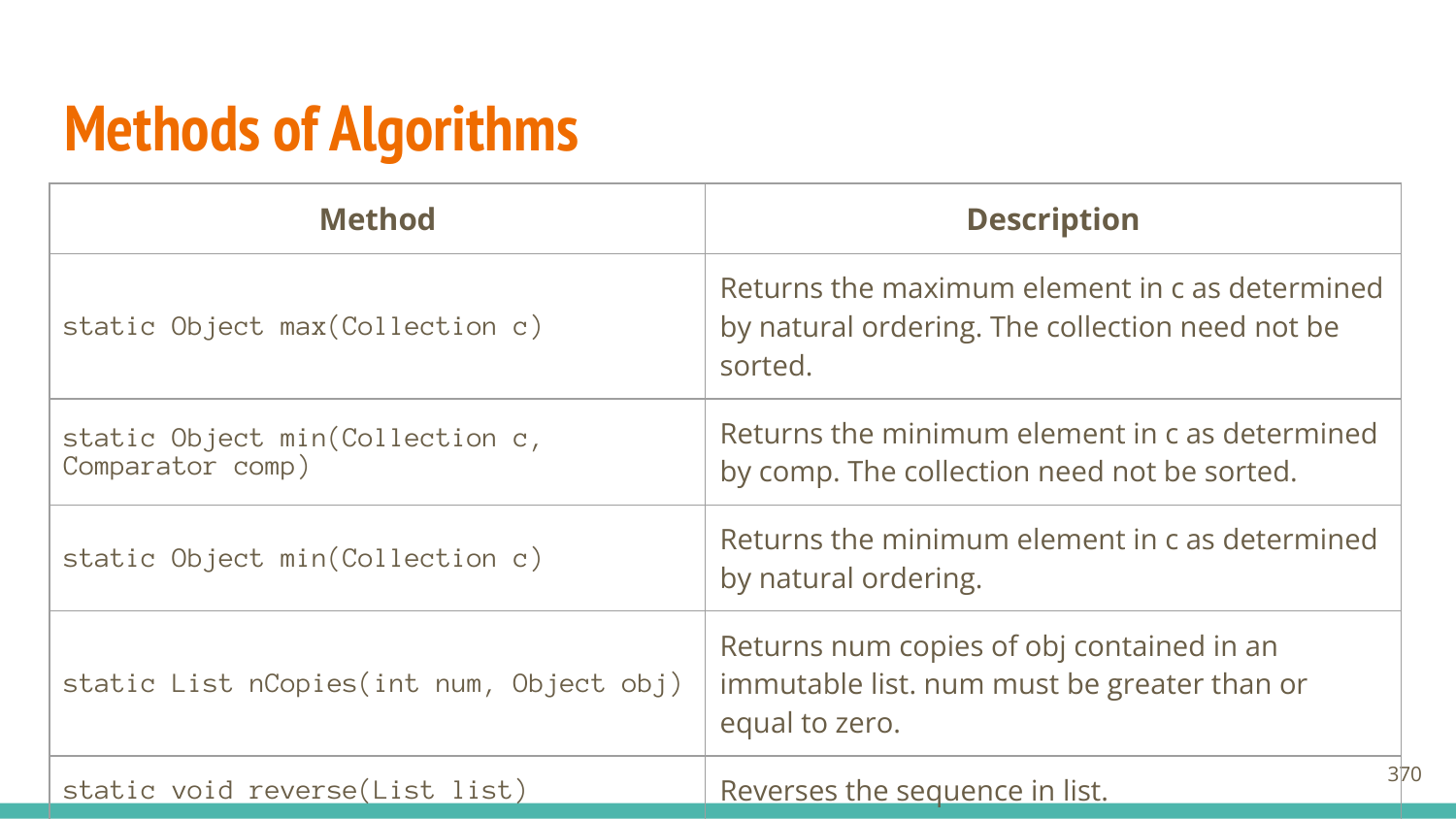

# Methods of Algorithms
| Method | Description |
| --- | --- |
| static Object max(Collection c) | Returns the maximum element in c as determined by natural ordering. The collection need not be sorted. |
| static Object min(Collection c, Comparator comp) | Returns the minimum element in c as determined by comp. The collection need not be sorted. |
| static Object min(Collection c) | Returns the minimum element in c as determined by natural ordering. |
| static List nCopies(int num, Object obj) | Returns num copies of obj contained in an immutable list. num must be greater than or equal to zero. |
| static void reverse(List list) | Reverses the sequence in list. |
370